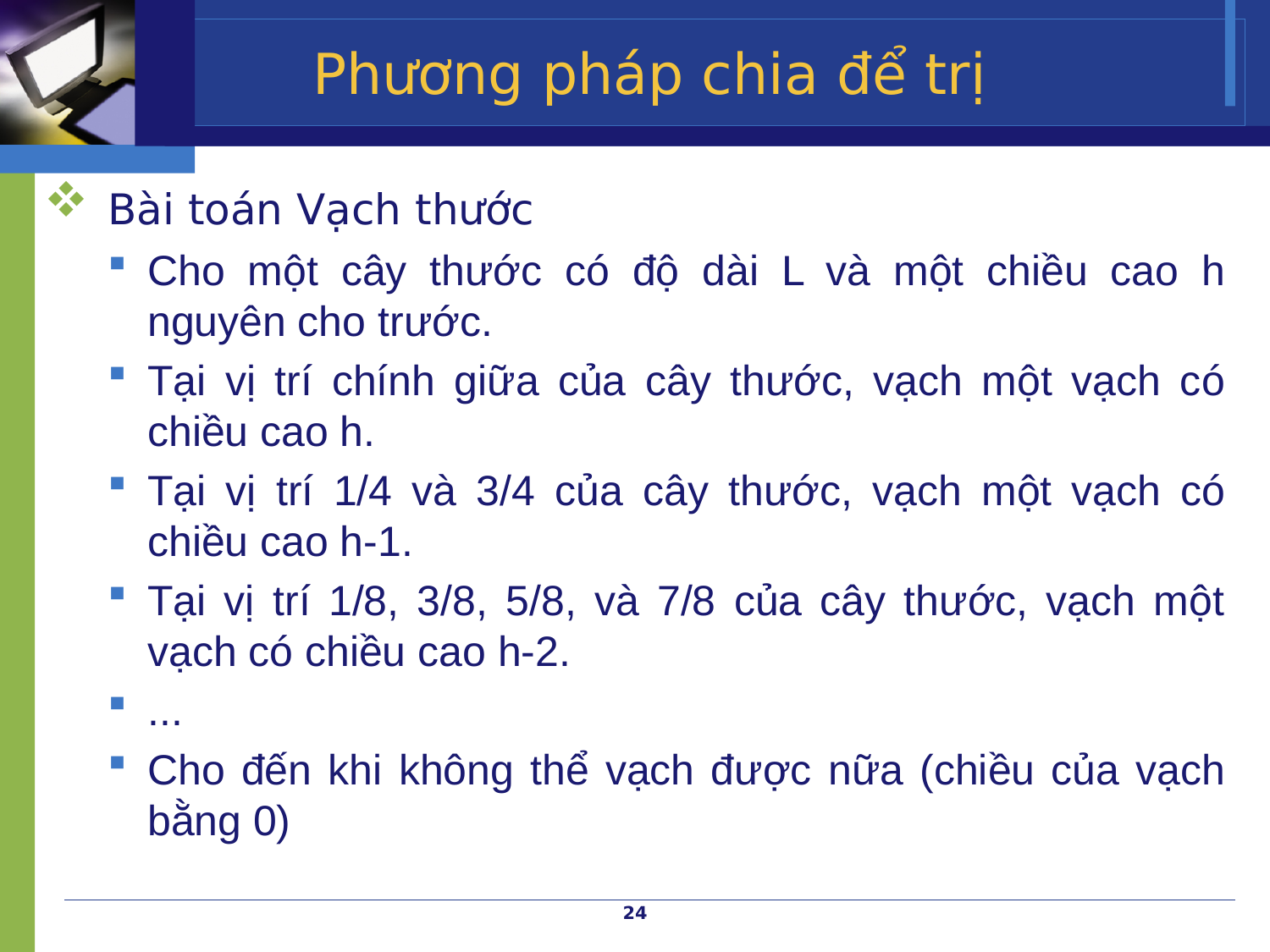

# Phương pháp chia để trị
 Bài toán Vạch thước
Cho một cây thước có độ dài L và một chiều cao h nguyên cho trước.
Tại vị trí chính giữa của cây thước, vạch một vạch có chiều cao h.
Tại vị trí 1/4 và 3/4 của cây thước, vạch một vạch có chiều cao h-1.
Tại vị trí 1/8, 3/8, 5/8, và 7/8 của cây thước, vạch một vạch có chiều cao h-2.
...
Cho đến khi không thể vạch được nữa (chiều của vạch bằng 0)
24